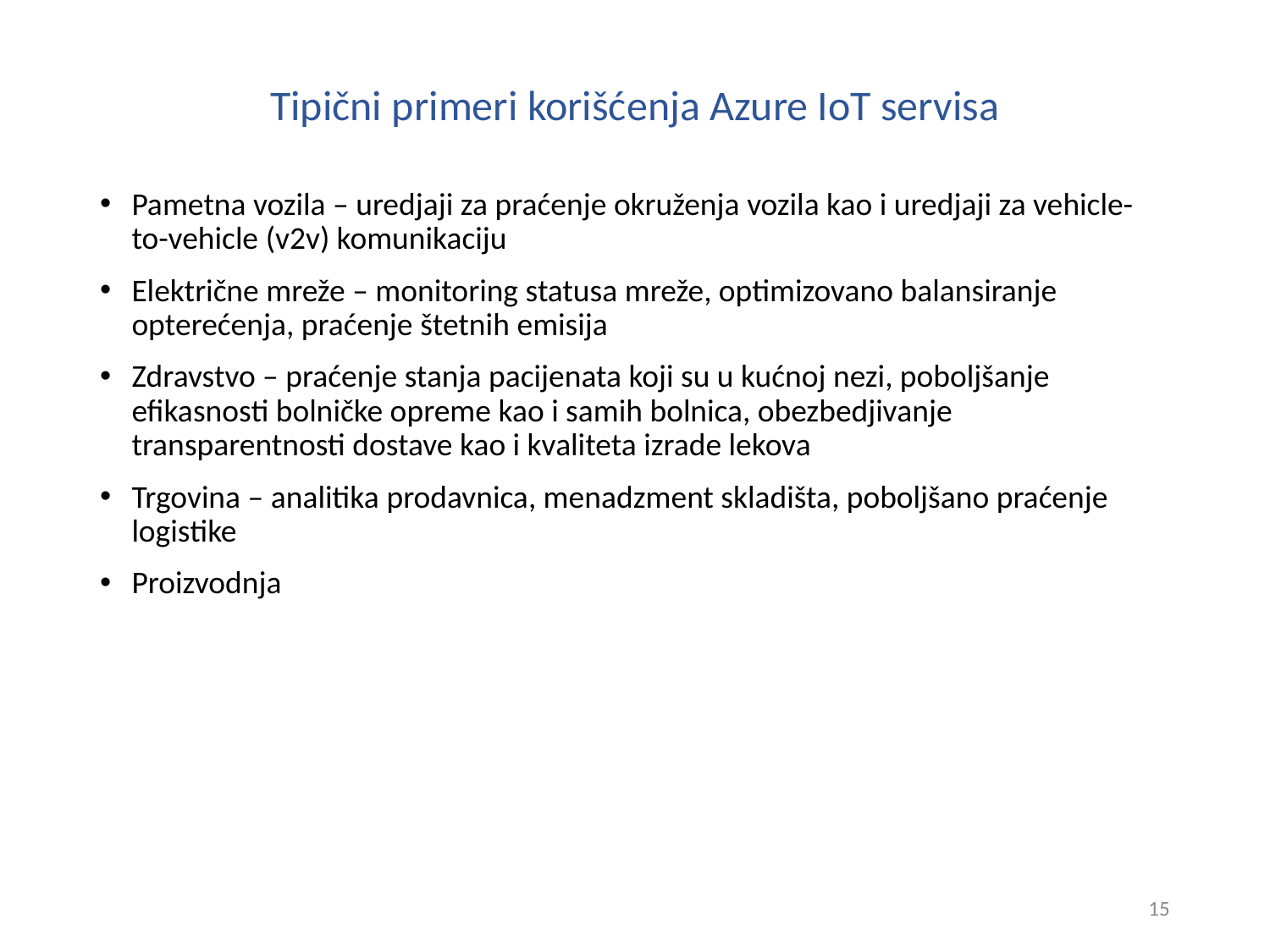

# Tipični primeri korišćenja Azure IoT servisa
Pametna vozila – uredjaji za praćenje okruženja vozila kao i uredjaji za vehicle-to-vehicle (v2v) komunikaciju
Električne mreže – monitoring statusa mreže, optimizovano balansiranje opterećenja, praćenje štetnih emisija
Zdravstvo – praćenje stanja pacijenata koji su u kućnoj nezi, poboljšanje efikasnosti bolničke opreme kao i samih bolnica, obezbedjivanje transparentnosti dostave kao i kvaliteta izrade lekova
Trgovina – analitika prodavnica, menadzment skladišta, poboljšano praćenje logistike
Proizvodnja
15